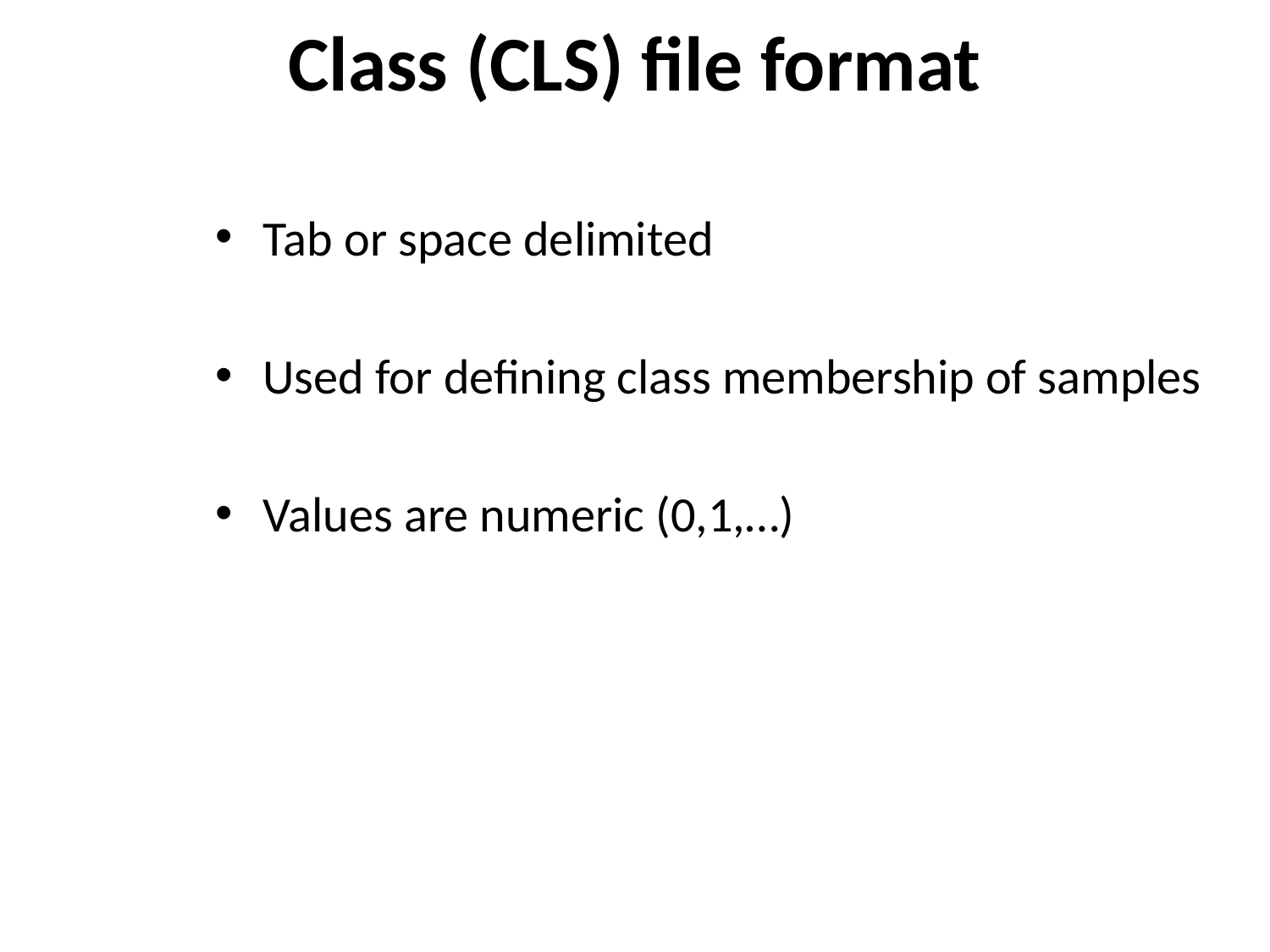

Class (CLS) file format
Tab or space delimited

Used for defining class membership of samples

Values are numeric (0,1,…)